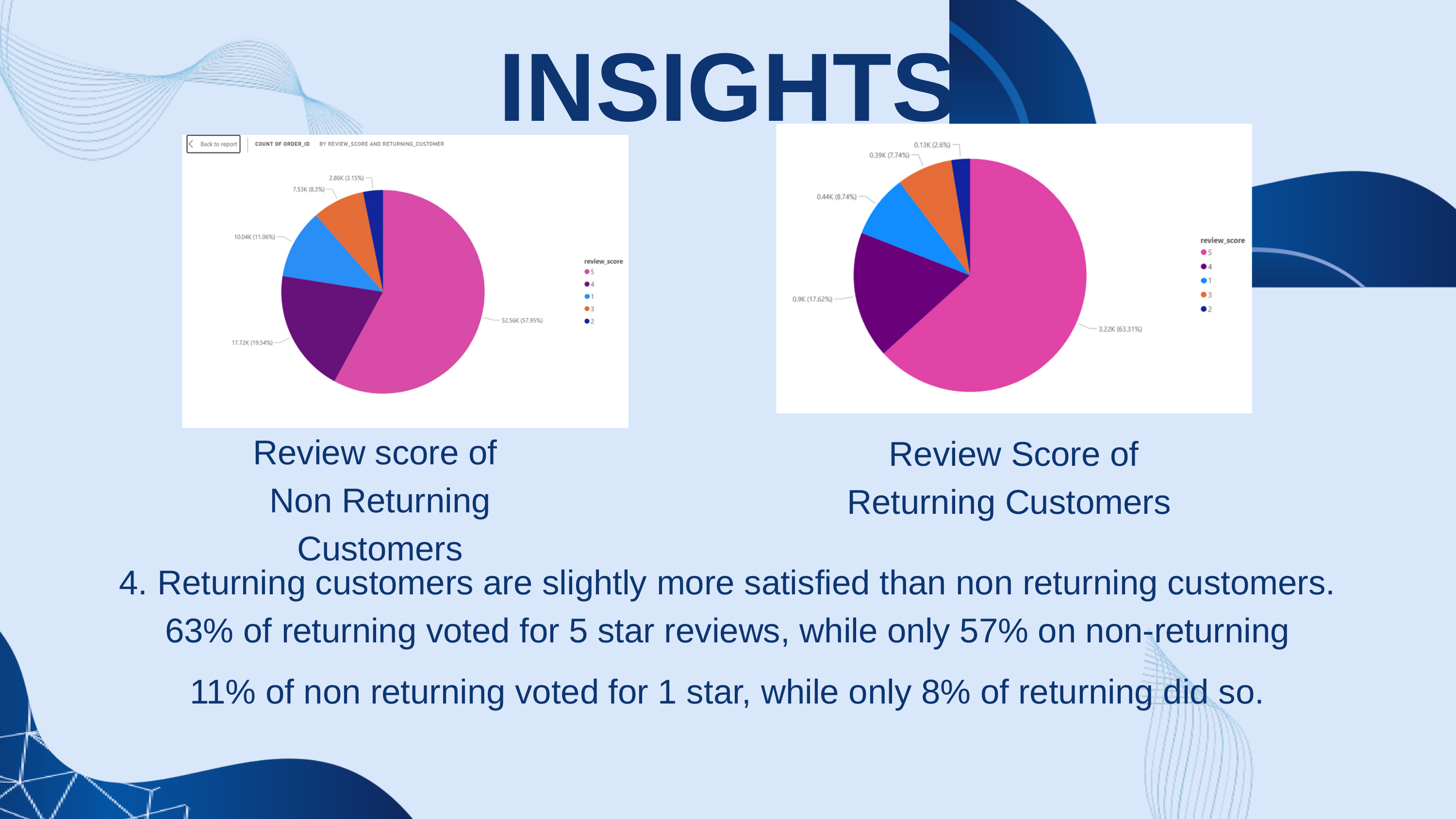

INSIGHTS

Review score of
Non Returning Customers
Review Score of
Returning Customers
4. Returning customers are slightly more satisfied than non returning customers.
63% of returning voted for 5 star reviews, while only 57% on non-returning

11% of non returning voted for 1 star, while only 8% of returning did so.